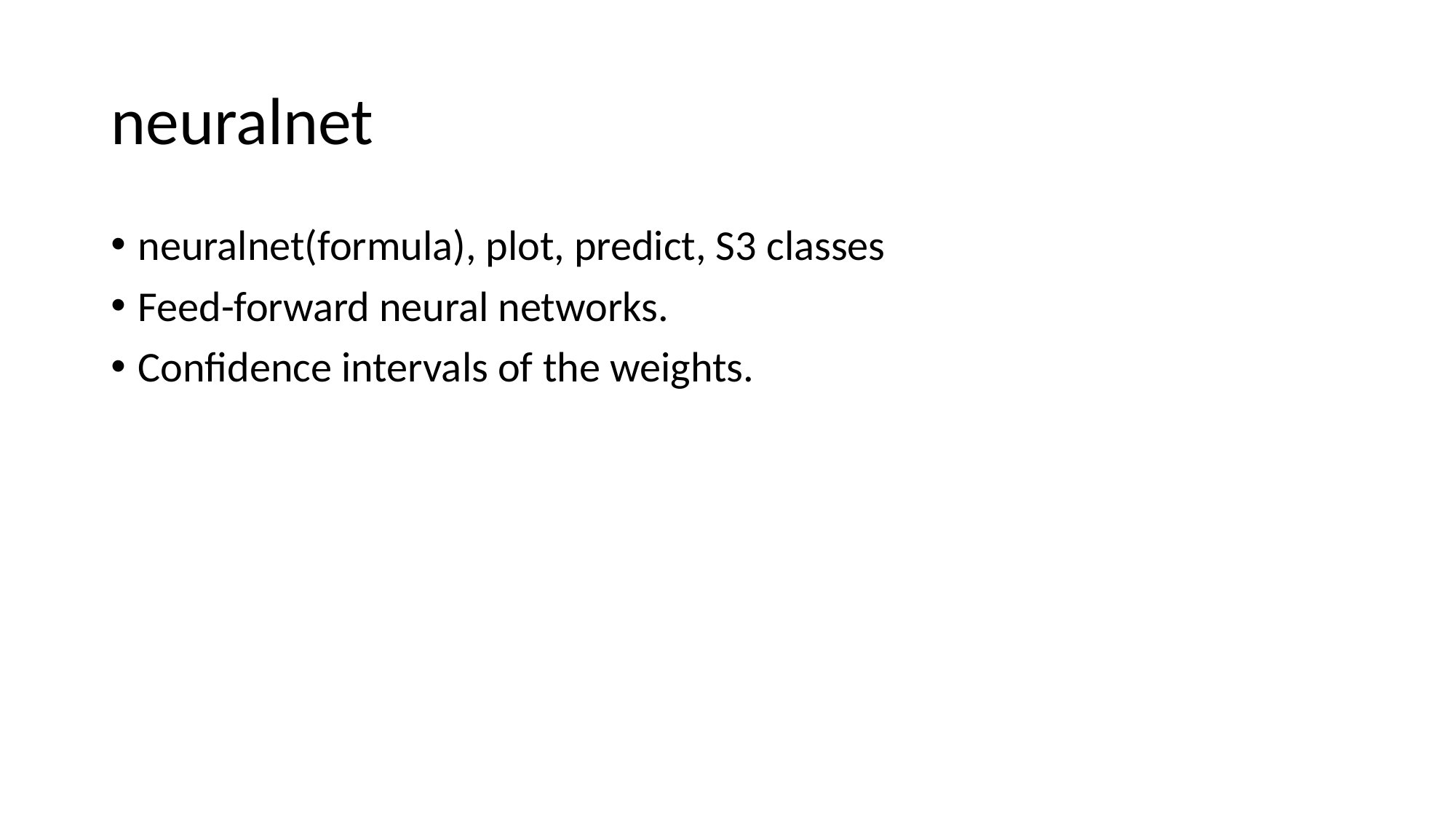

# neuralnet
neuralnet(formula), plot, predict, S3 classes
Feed-forward neural networks.
Confidence intervals of the weights.